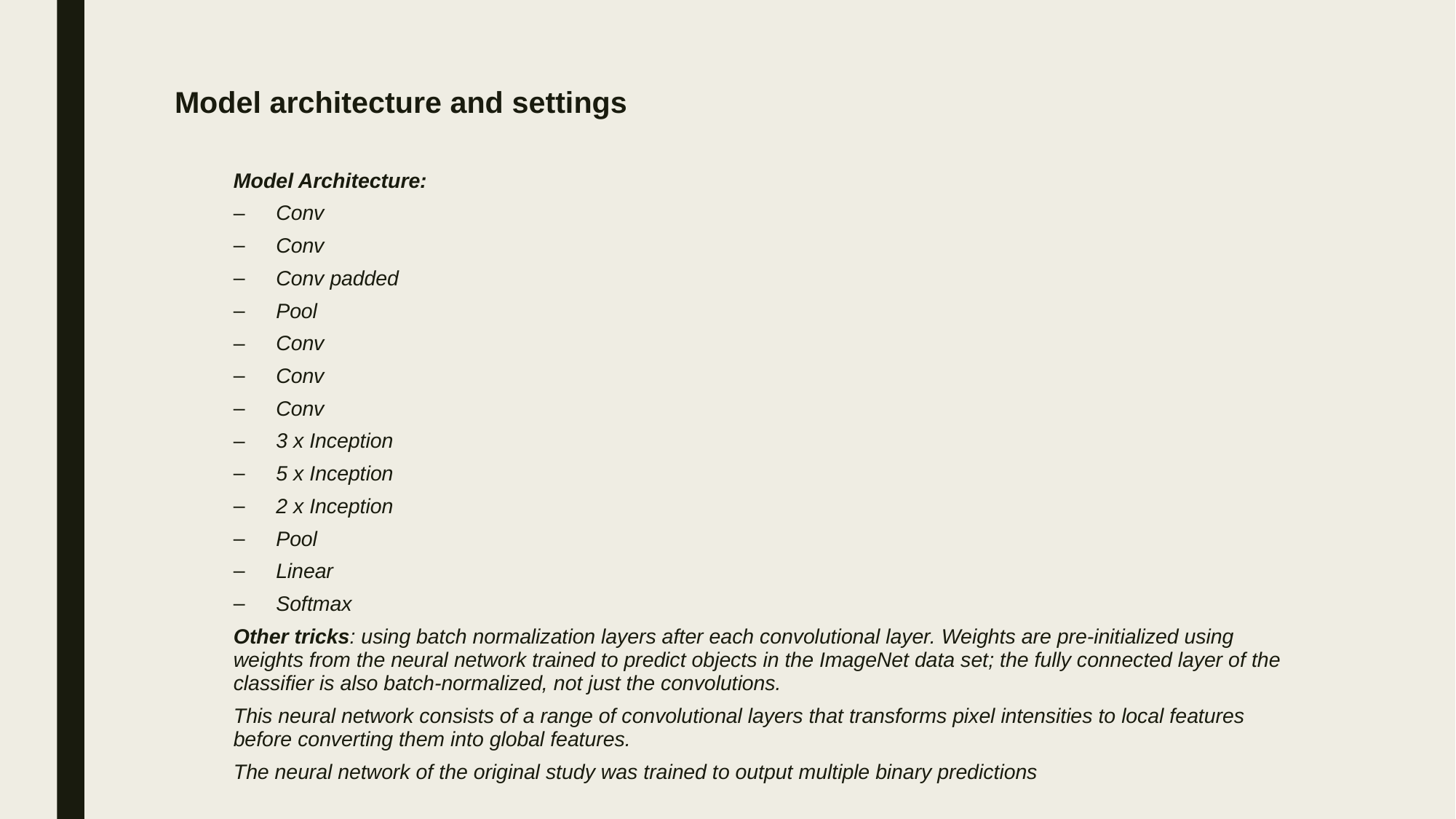

# Model architecture and settings
Model Architecture:
Conv
Conv
Conv padded
Pool
Conv
Conv
Conv
3 x Inception
5 x Inception
2 x Inception
Pool
Linear
Softmax
Other tricks: using batch normalization layers after each convolutional layer. Weights are pre-initialized using weights from the neural network trained to predict objects in the ImageNet data set; the fully connected layer of the classifier is also batch-normalized, not just the convolutions.
This neural network consists of a range of convolutional layers that transforms pixel intensities to local features before converting them into global features.
The neural network of the original study was trained to output multiple binary predictions